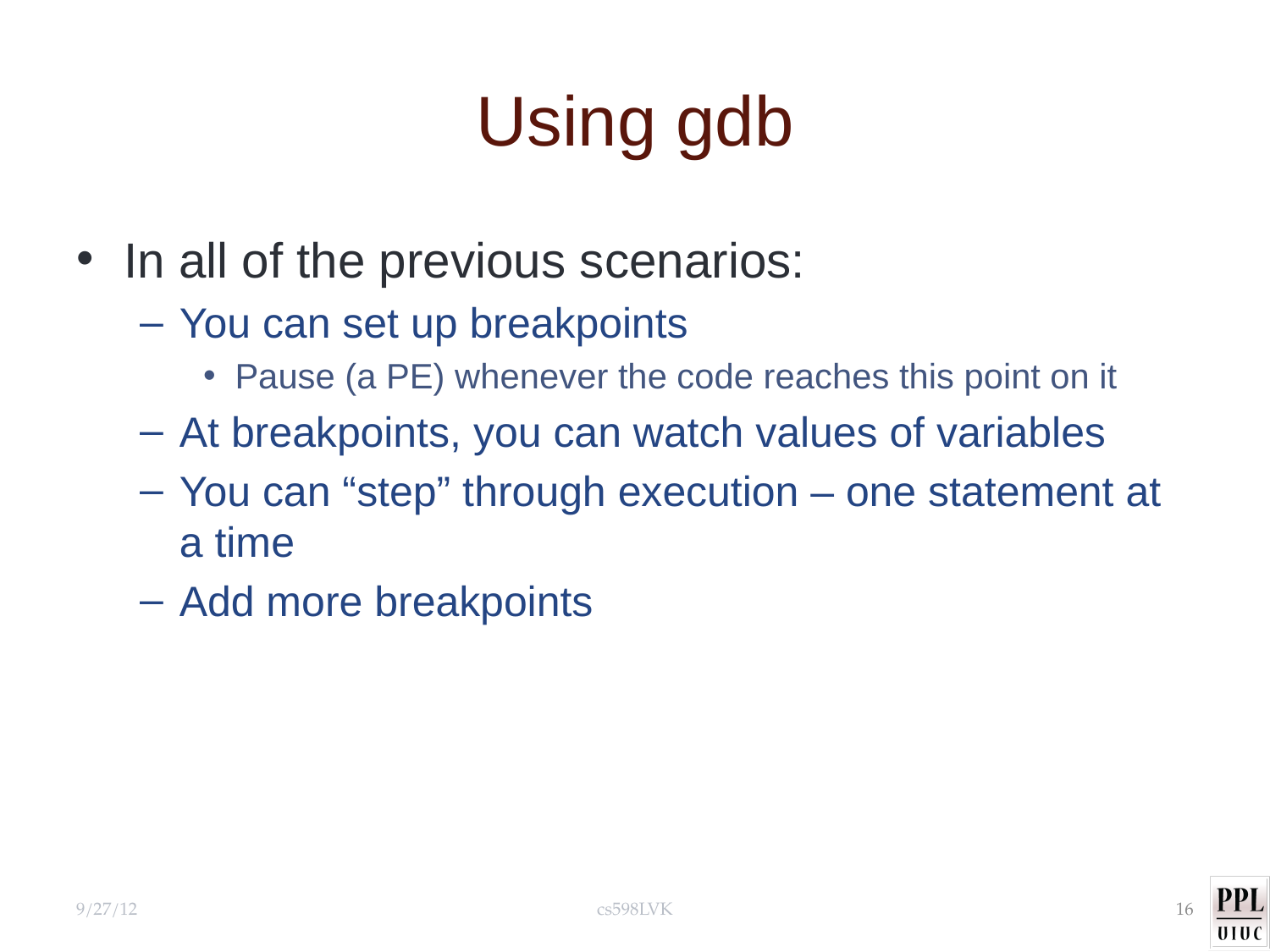

# Using gdb
In all of the previous scenarios:
You can set up breakpoints
Pause (a PE) whenever the code reaches this point on it
At breakpoints, you can watch values of variables
You can “step” through execution – one statement at a time
Add more breakpoints

9/27/12
cs598LVK
16